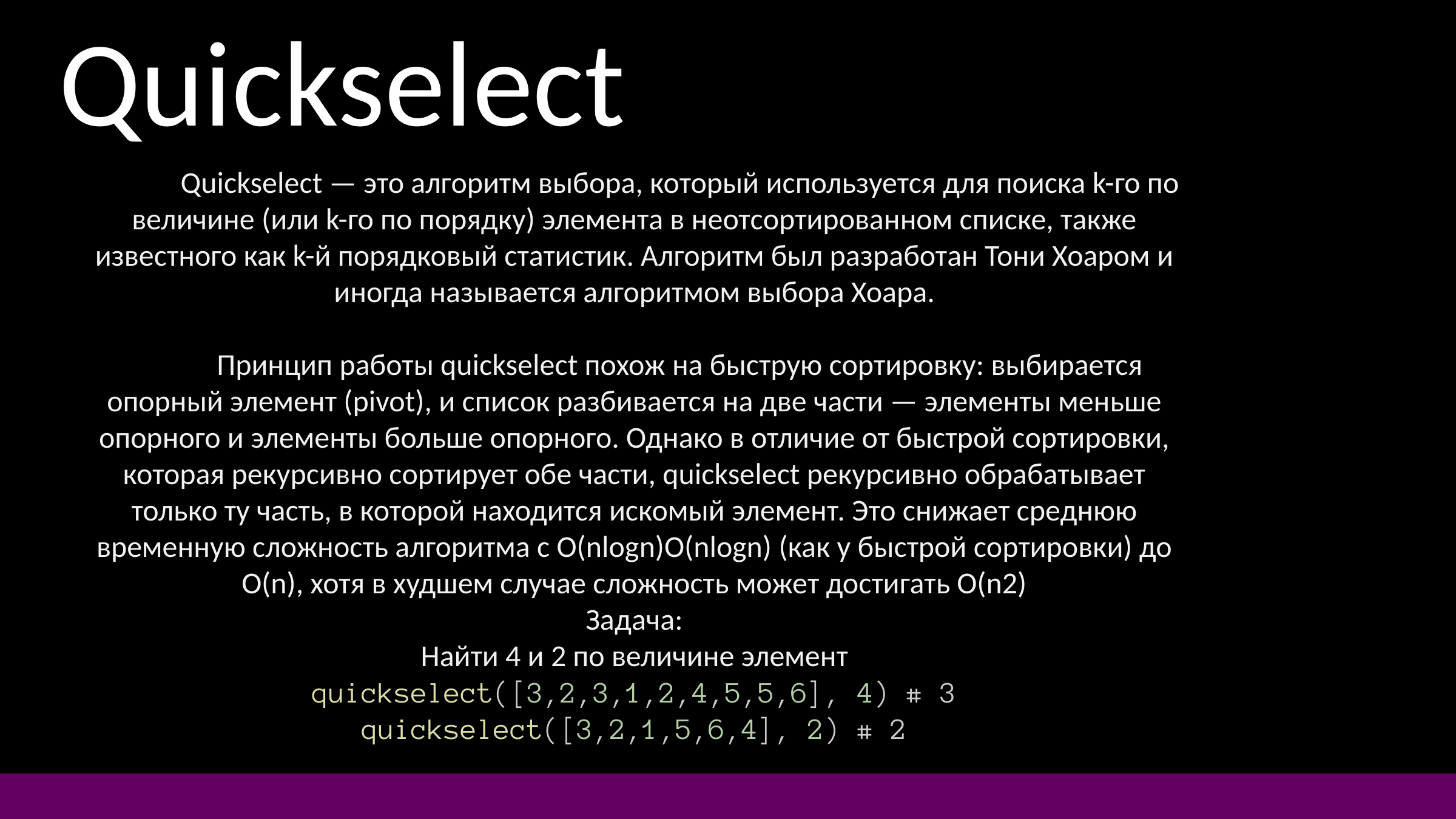

Quickselect
	Quickselect — это алгоритм выбора, который используется для поиска k-го по величине (или k-го по порядку) элемента в неотсортированном списке, также известного как k-й порядковый статистик. Алгоритм был разработан Тони Хоаром и иногда называется алгоритмом выбора Хоара.

	Принцип работы quickselect похож на быструю сортировку: выбирается опорный элемент (pivot), и список разбивается на две части — элементы меньше опорного и элементы больше опорного. Однако в отличие от быстрой сортировки, которая рекурсивно сортирует обе части, quickselect рекурсивно обрабатывает только ту часть, в которой находится искомый элемент. Это снижает среднюю временную сложность алгоритма с O(nlog⁡n)O(nlogn) (как у быстрой сортировки) до O(n), хотя в худшем случае сложность может достигать O(n2)
Задача:
Найти 4 и 2 по величине элемент
quickselect([3,2,3,1,2,4,5,5,6], 4) # 3
quickselect([3,2,1,5,6,4], 2) # 2